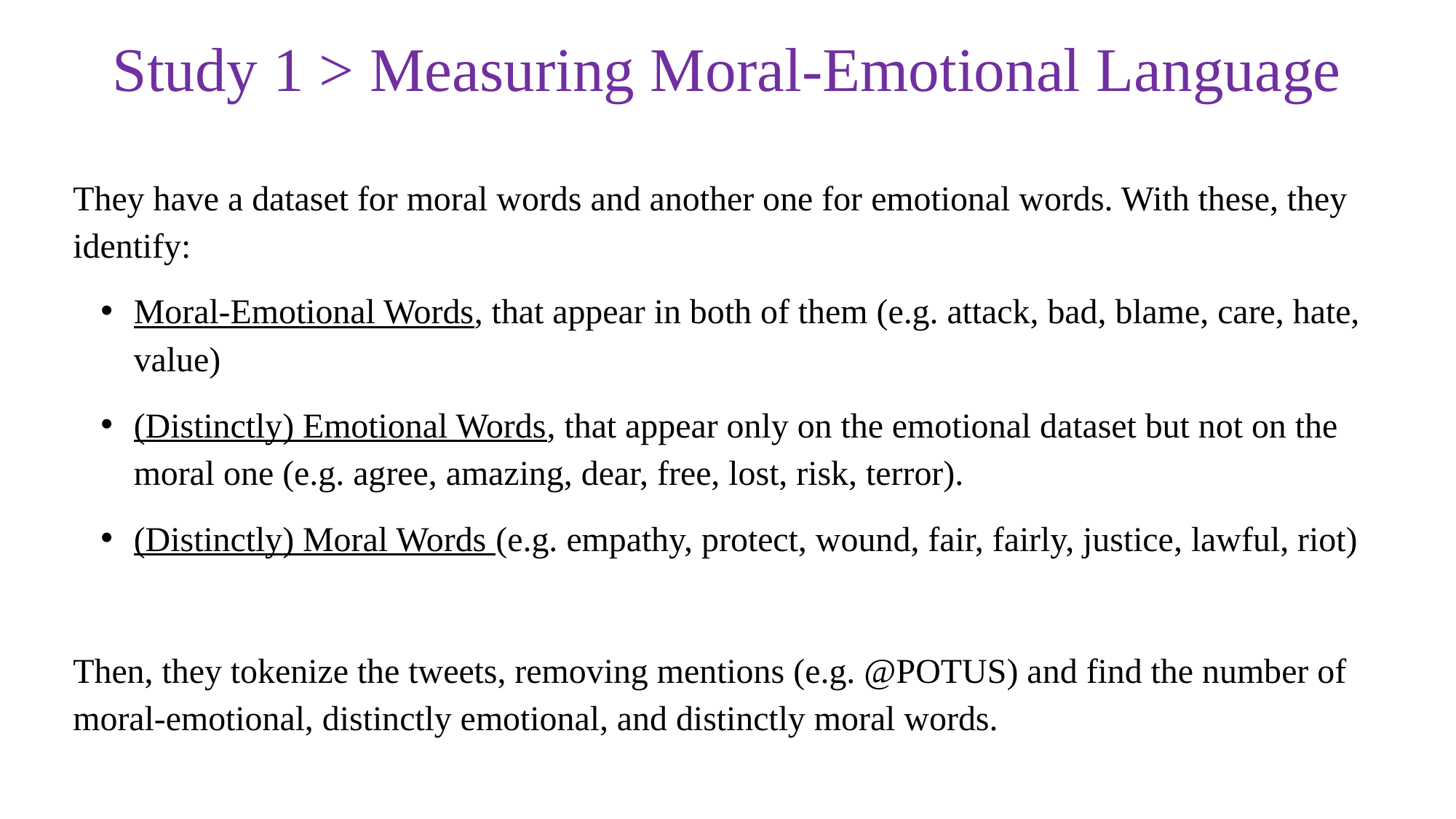

# Study 1 > Measuring Moral-Emotional Language
They have a dataset for moral words and another one for emotional words. With these, they identify:
Moral-Emotional Words, that appear in both of them (e.g. attack, bad, blame, care, hate, value)
(Distinctly) Emotional Words, that appear only on the emotional dataset but not on the moral one (e.g. agree, amazing, dear, free, lost, risk, terror).
(Distinctly) Moral Words (e.g. empathy, protect, wound, fair, fairly, justice, lawful, riot)

Then, they tokenize the tweets, removing mentions (e.g. @POTUS) and find the number of moral-emotional, distinctly emotional, and distinctly moral words.